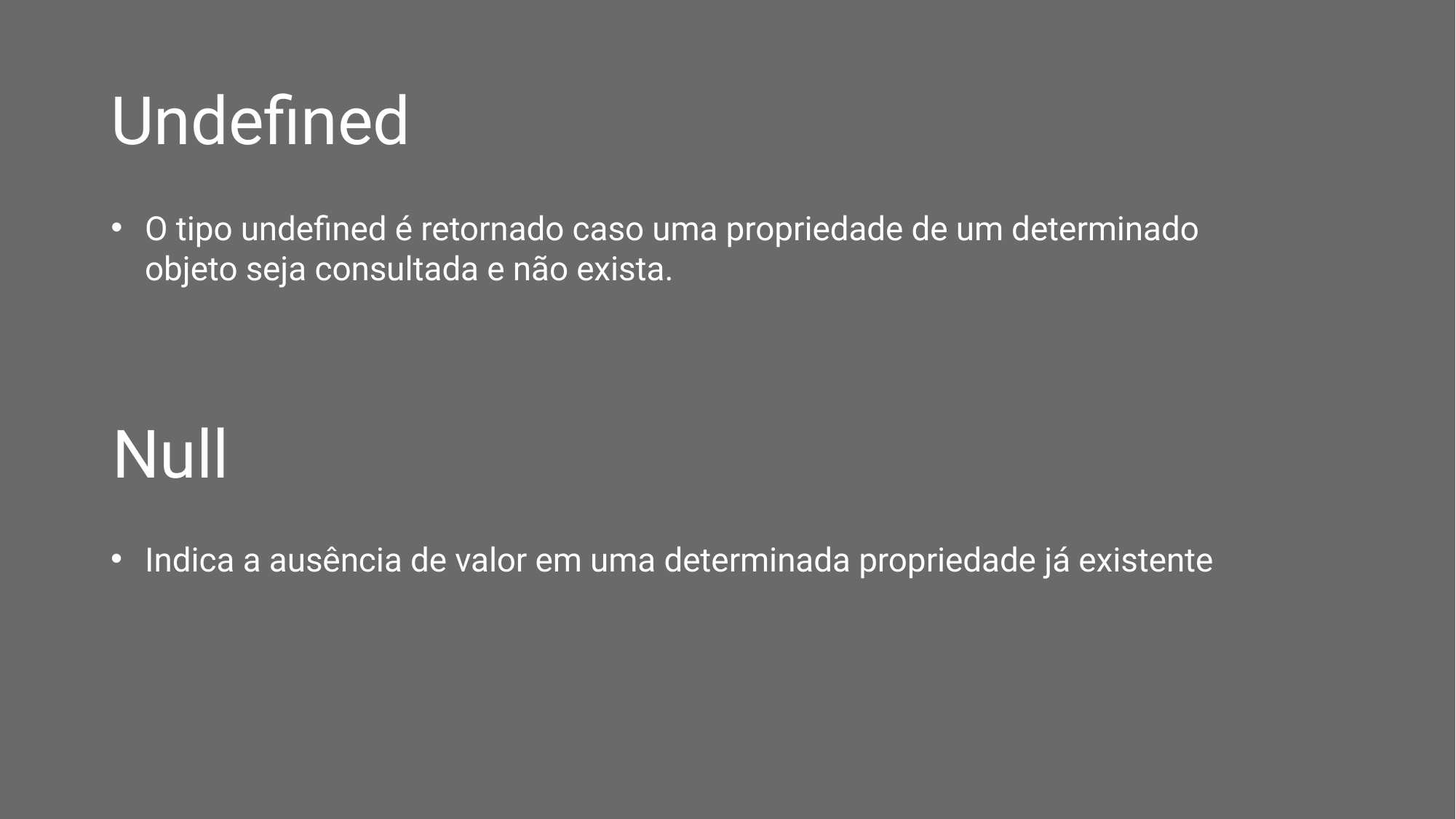

# Undefined
O tipo undefined é retornado caso uma propriedade de um determinado objeto seja consultada e não exista.
Null
Indica a ausência de valor em uma determinada propriedade já existente